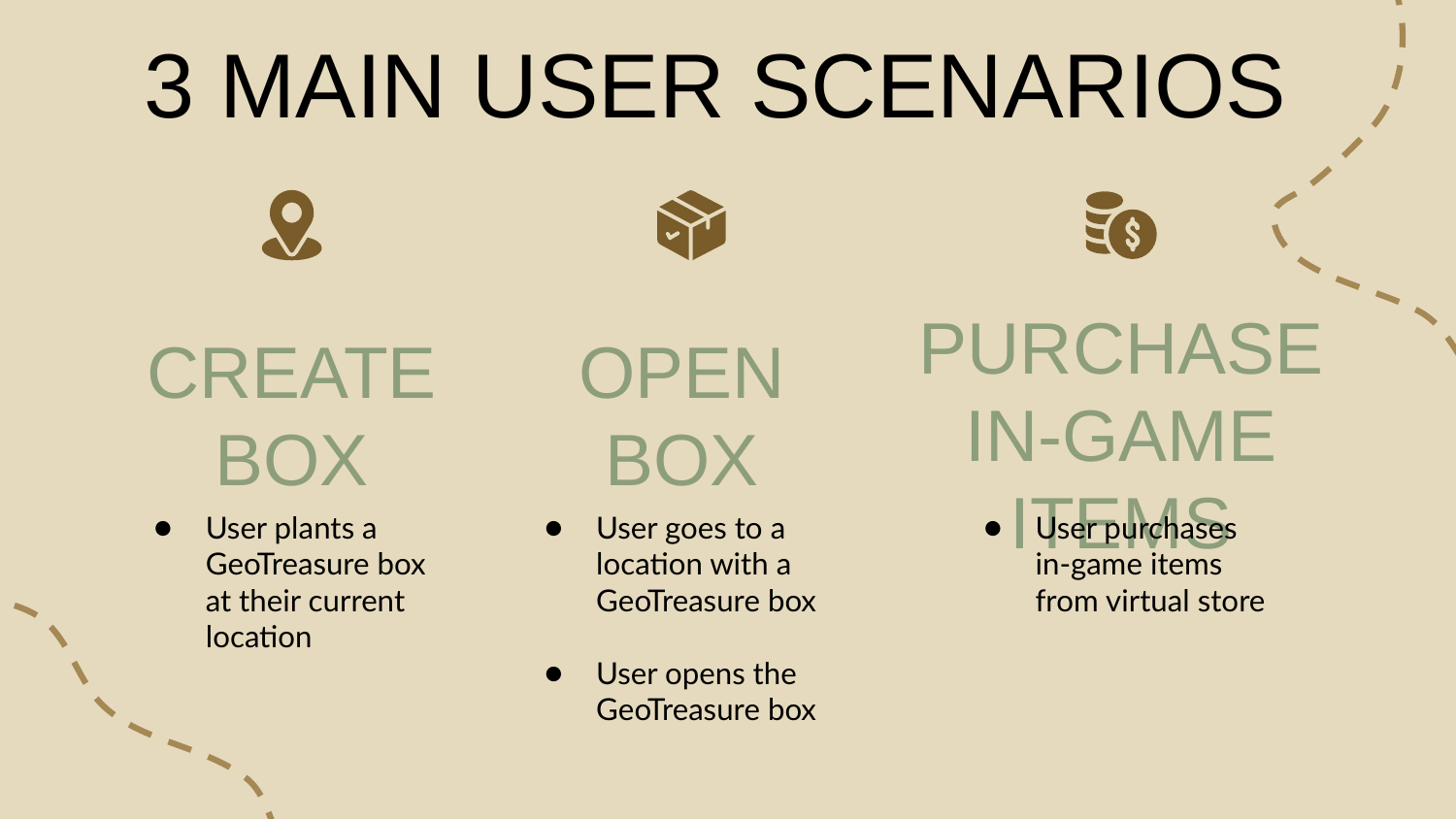

# 3 MAIN USER SCENARIOS

PURCHASE
IN-GAME ITEMS
CREATE BOX
OPEN BOX
User plants a GeoTreasure box at their current location
User goes to a location with a GeoTreasure box
User opens the GeoTreasure box
User purchases in-game items from virtual store